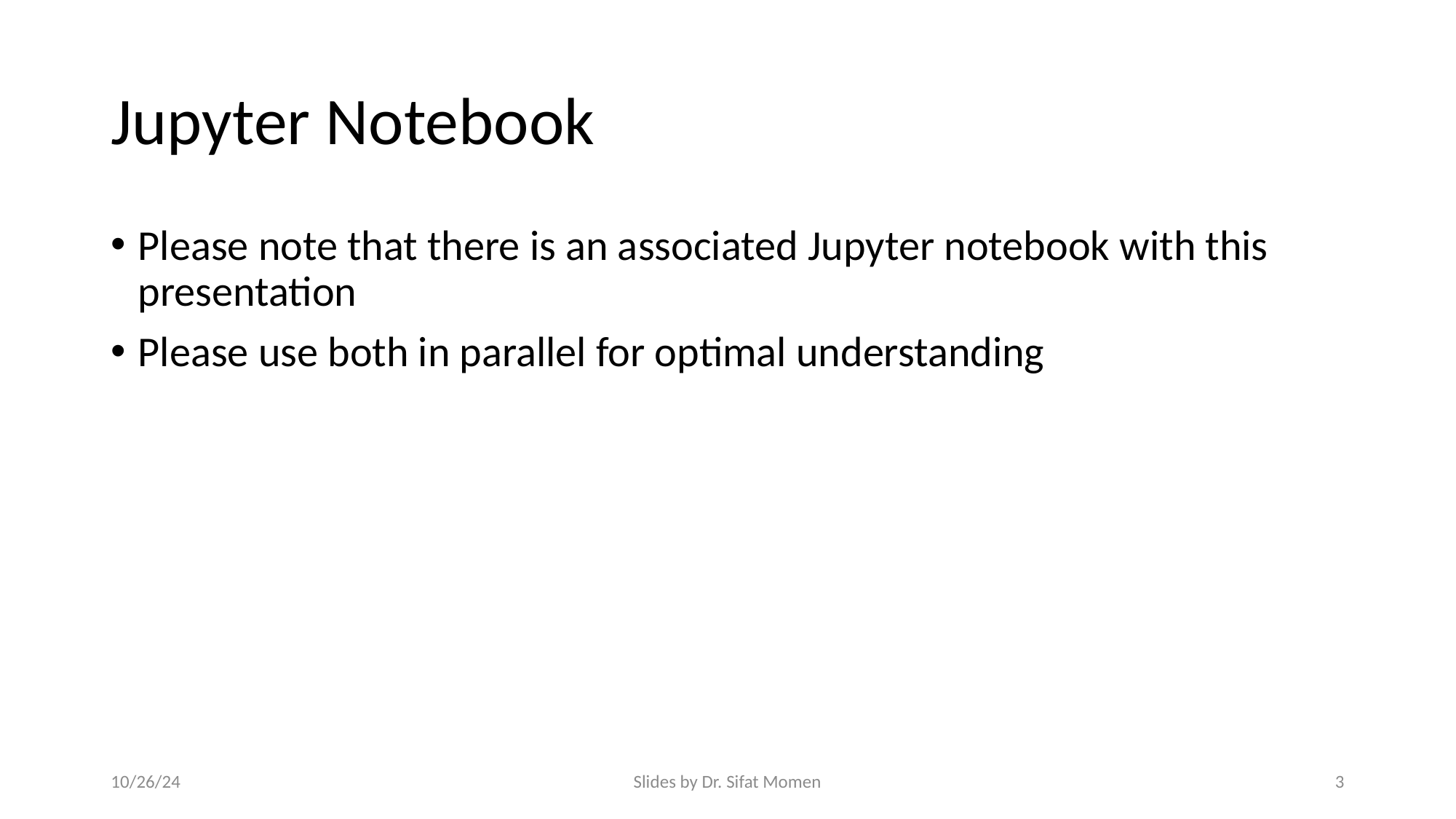

# Jupyter Notebook
Please note that there is an associated Jupyter notebook with this presentation
Please use both in parallel for optimal understanding
10/26/24
Slides by Dr. Sifat Momen
3